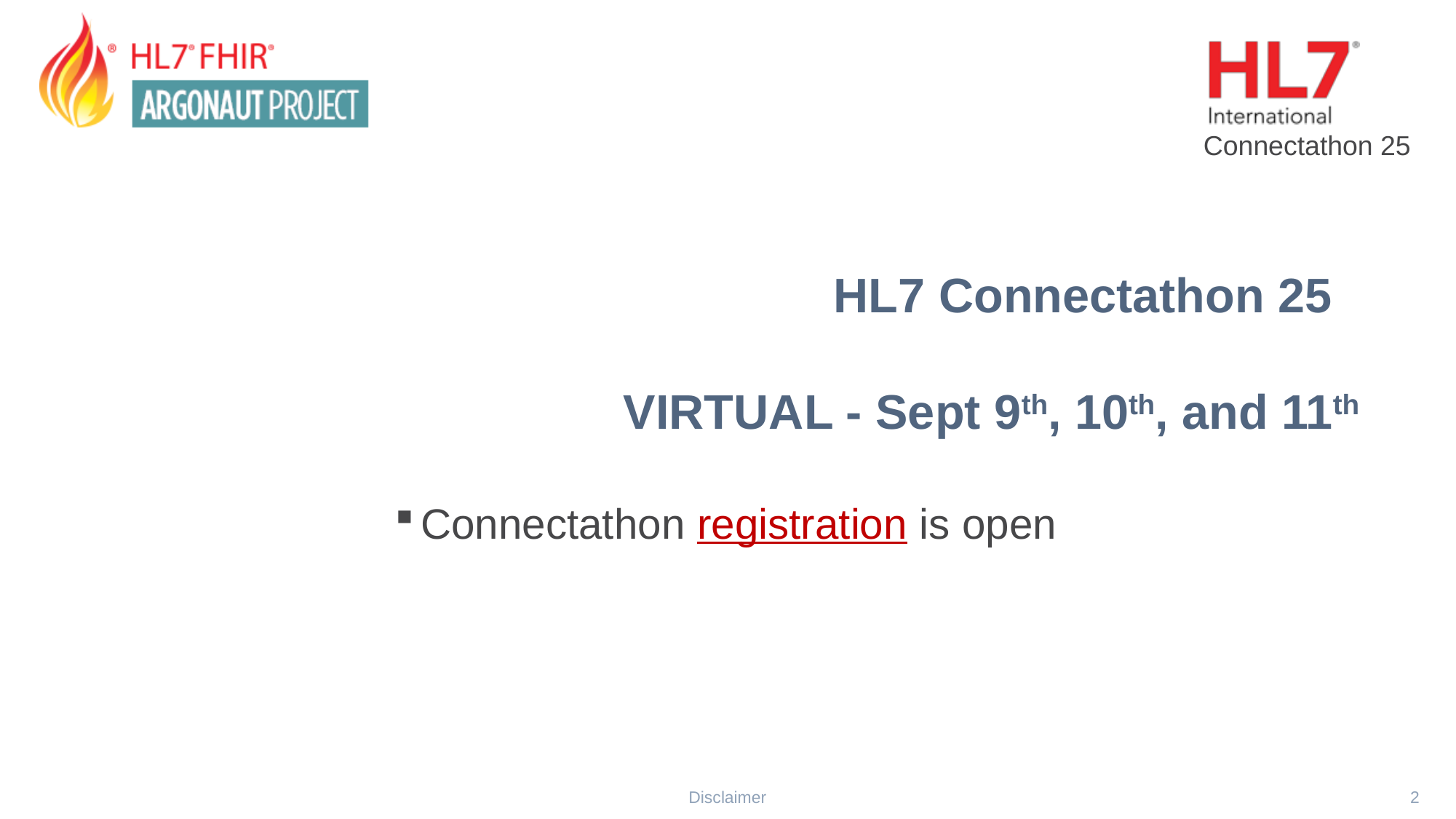

HL7 Connectathon 25

		VIRTUAL - Sept 9th, 10th, and 11th

Connectathon registration is open
Disclaimer
2